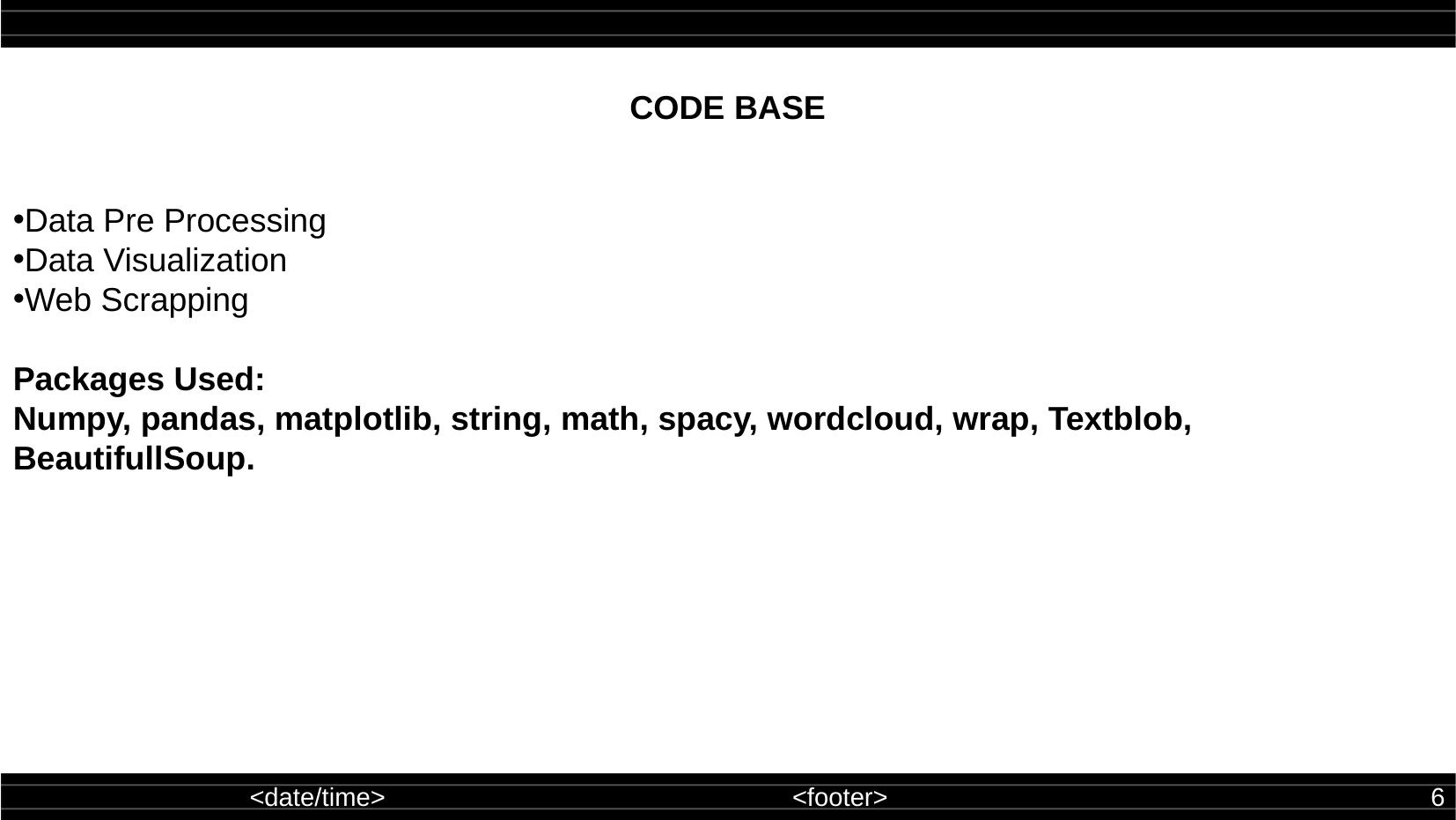

CODE BASE
Data Pre Processing
Data Visualization
Web Scrapping

Packages Used:
Numpy, pandas, matplotlib, string, math, spacy, wordcloud, wrap, Textblob, BeautifullSoup.